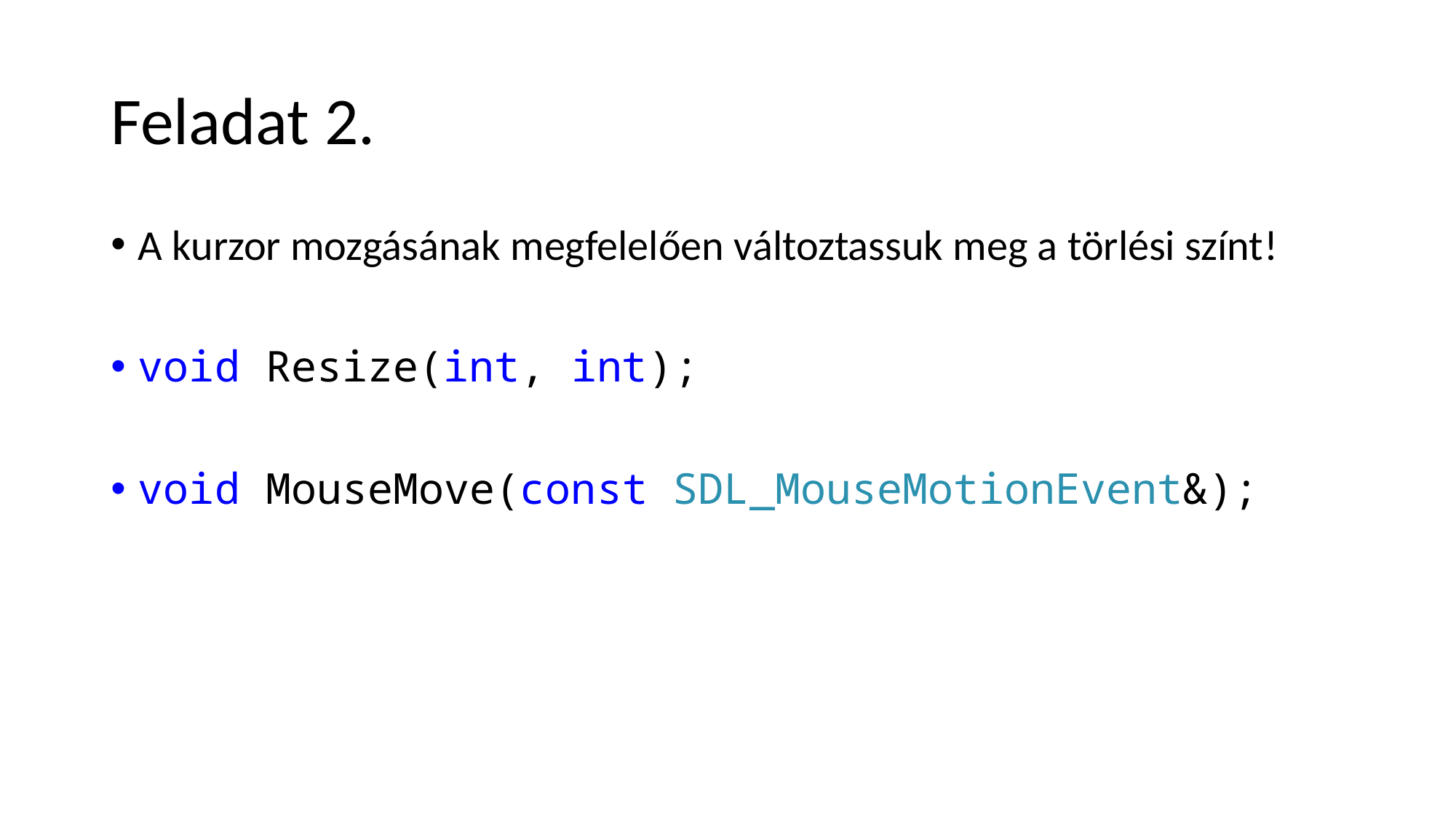

# Feladat 2.
A kurzor mozgásának megfelelően változtassuk meg a törlési színt!

void Resize(int, int);

void MouseMove(const SDL_MouseMotionEvent&);